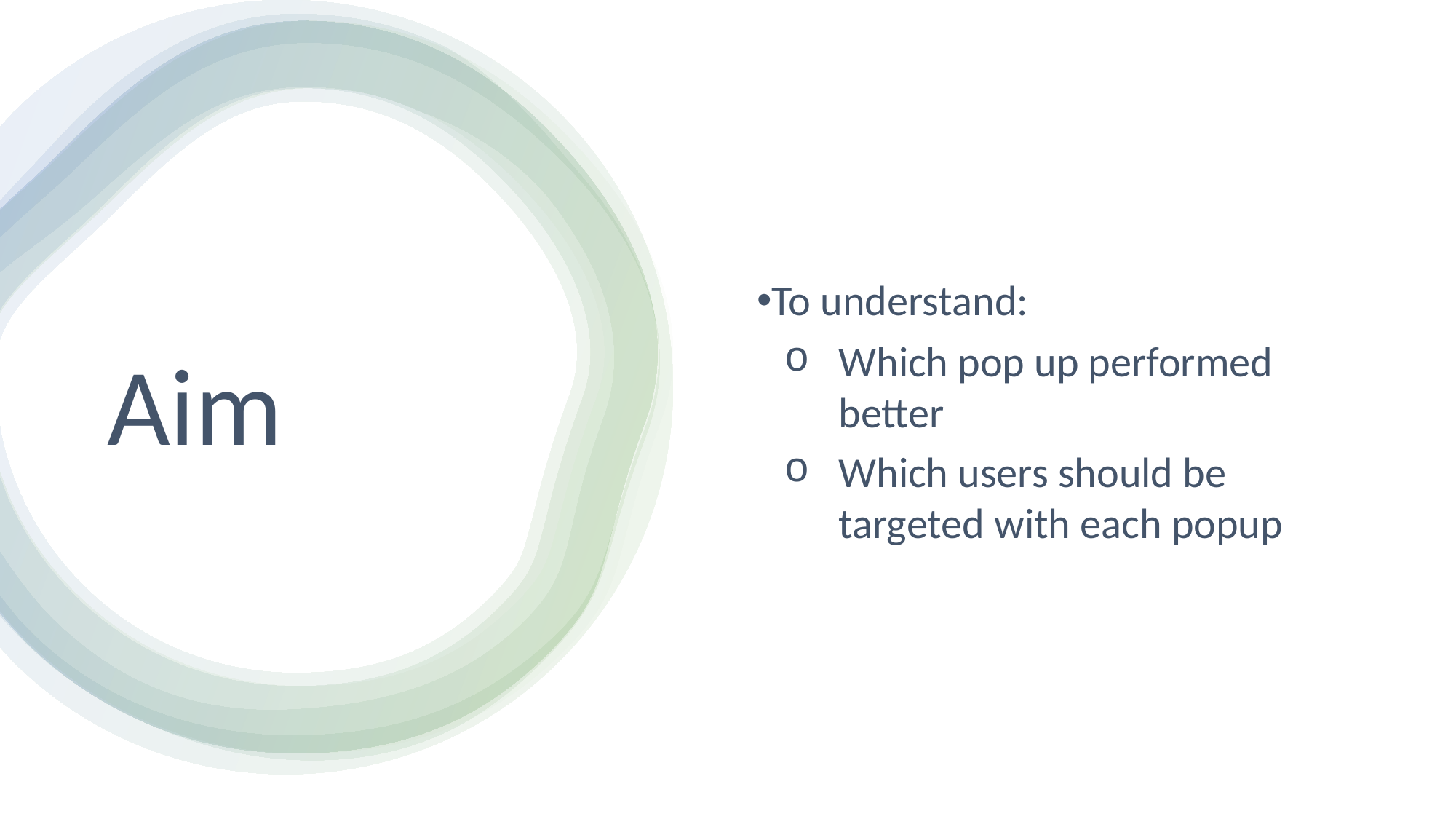

To understand:
Which pop up performed better
Which users should be targeted with each popup

# Aim